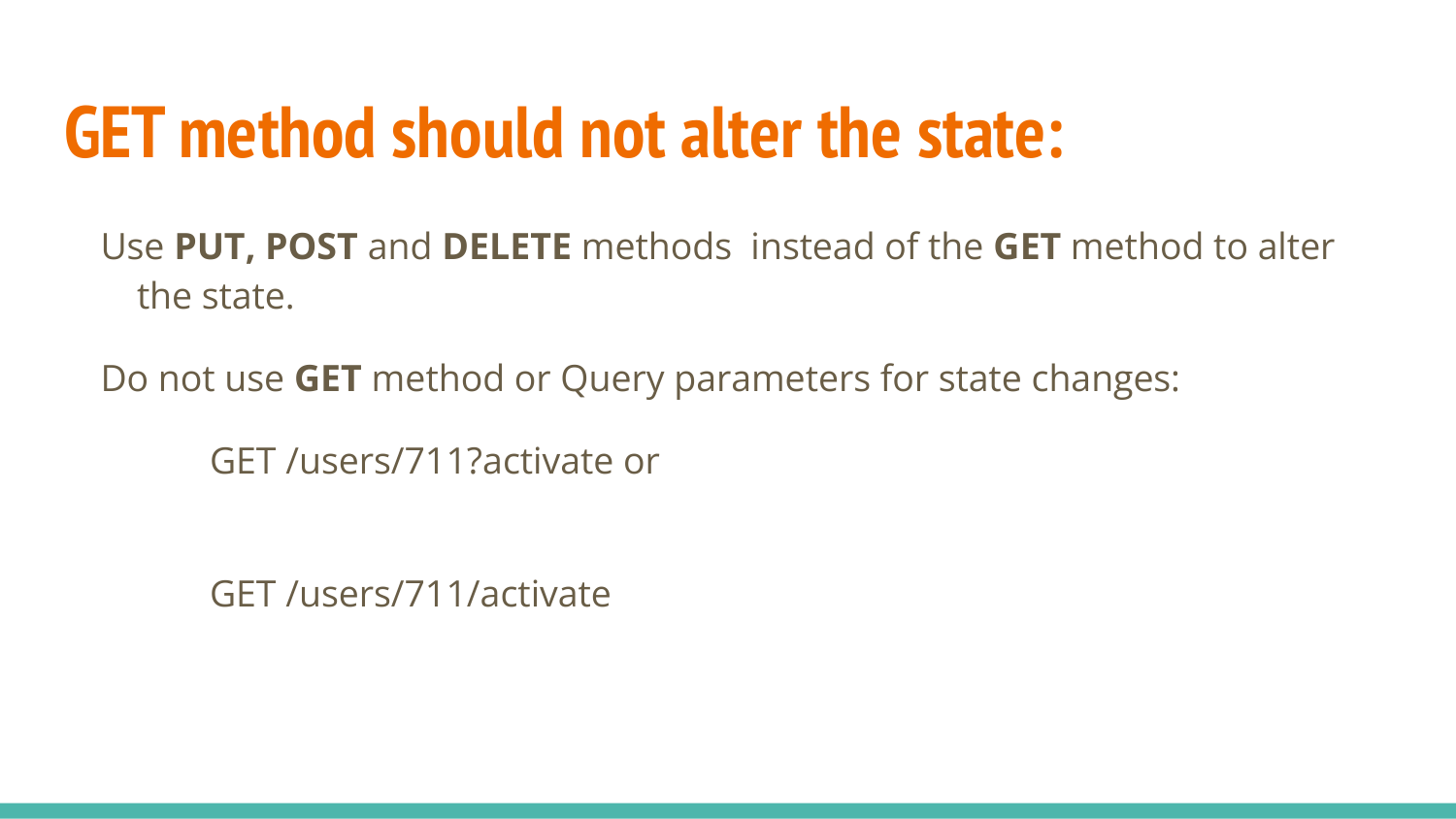

# GET method should not alter the state:
Use PUT, POST and DELETE methods  instead of the GET method to alter the state.
Do not use GET method or Query parameters for state changes:
GET /users/711?activate or
GET /users/711/activate